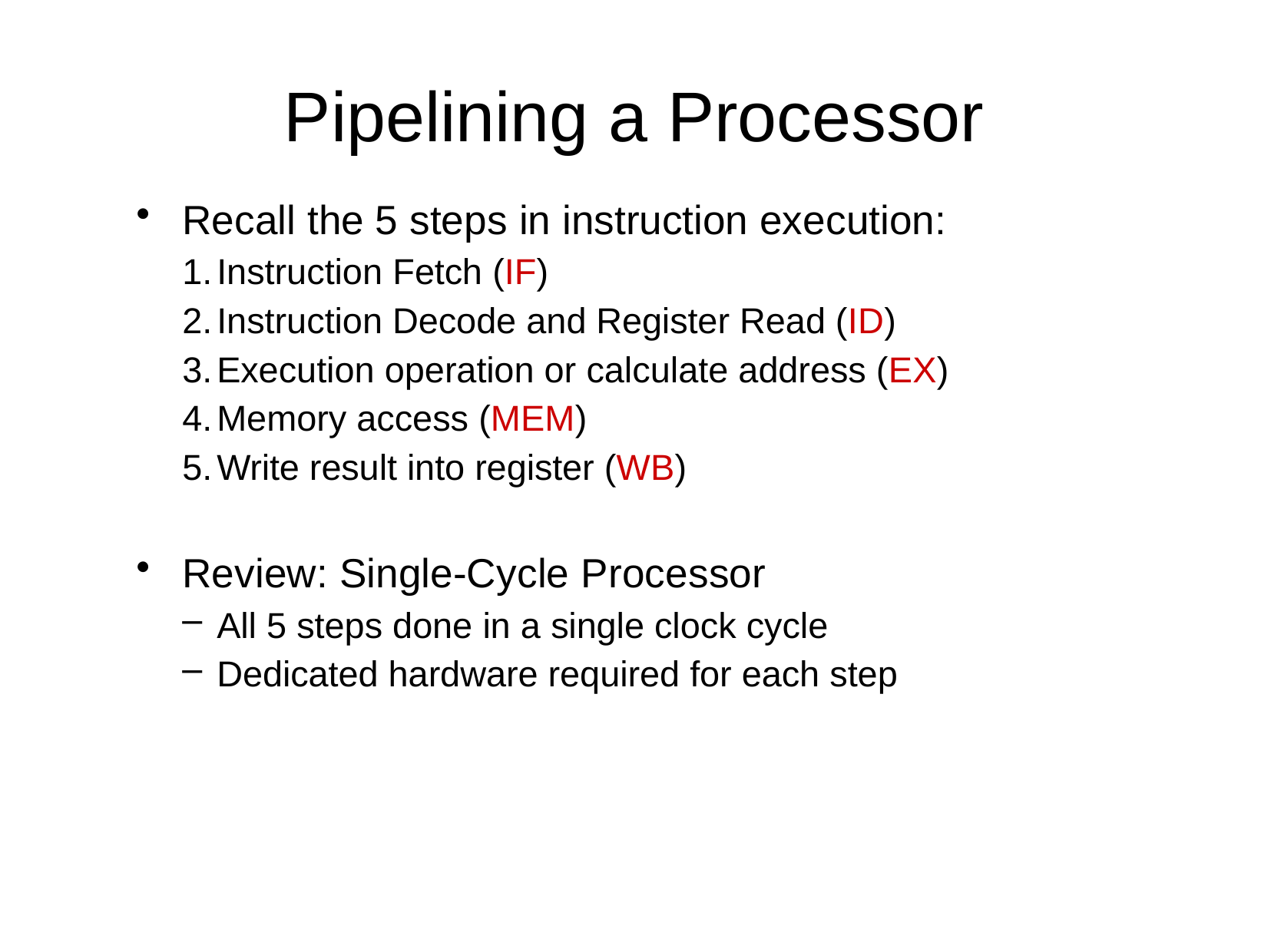

# Pipelining a Processor
Recall the 5 steps in instruction execution:
Instruction Fetch (IF)
Instruction Decode and Register Read (ID)
Execution operation or calculate address (EX)
Memory access (MEM)
Write result into register (WB)

Review: Single-Cycle Processor
All 5 steps done in a single clock cycle
Dedicated hardware required for each step